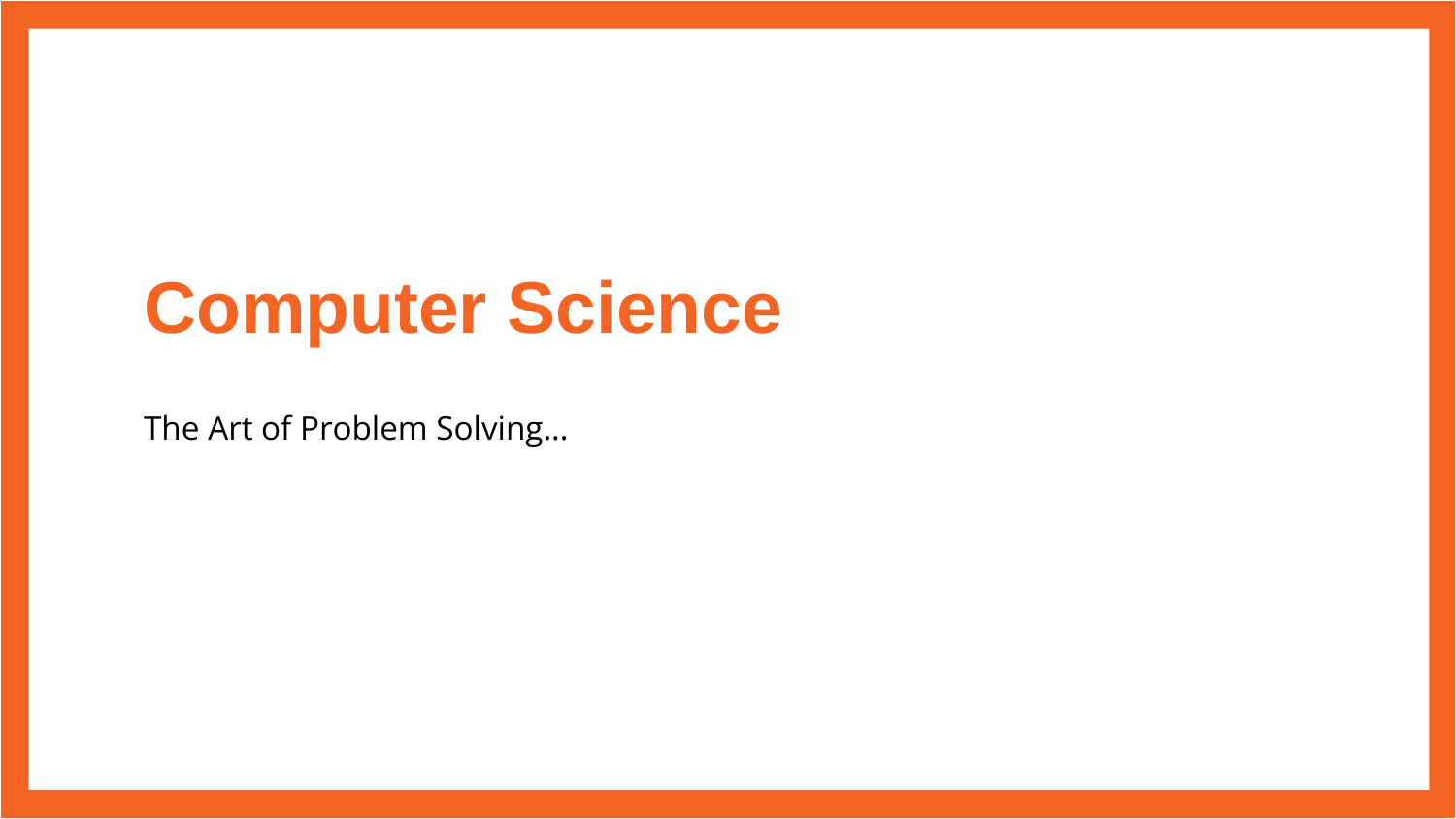

# Computer Science
The Art of Problem Solving...